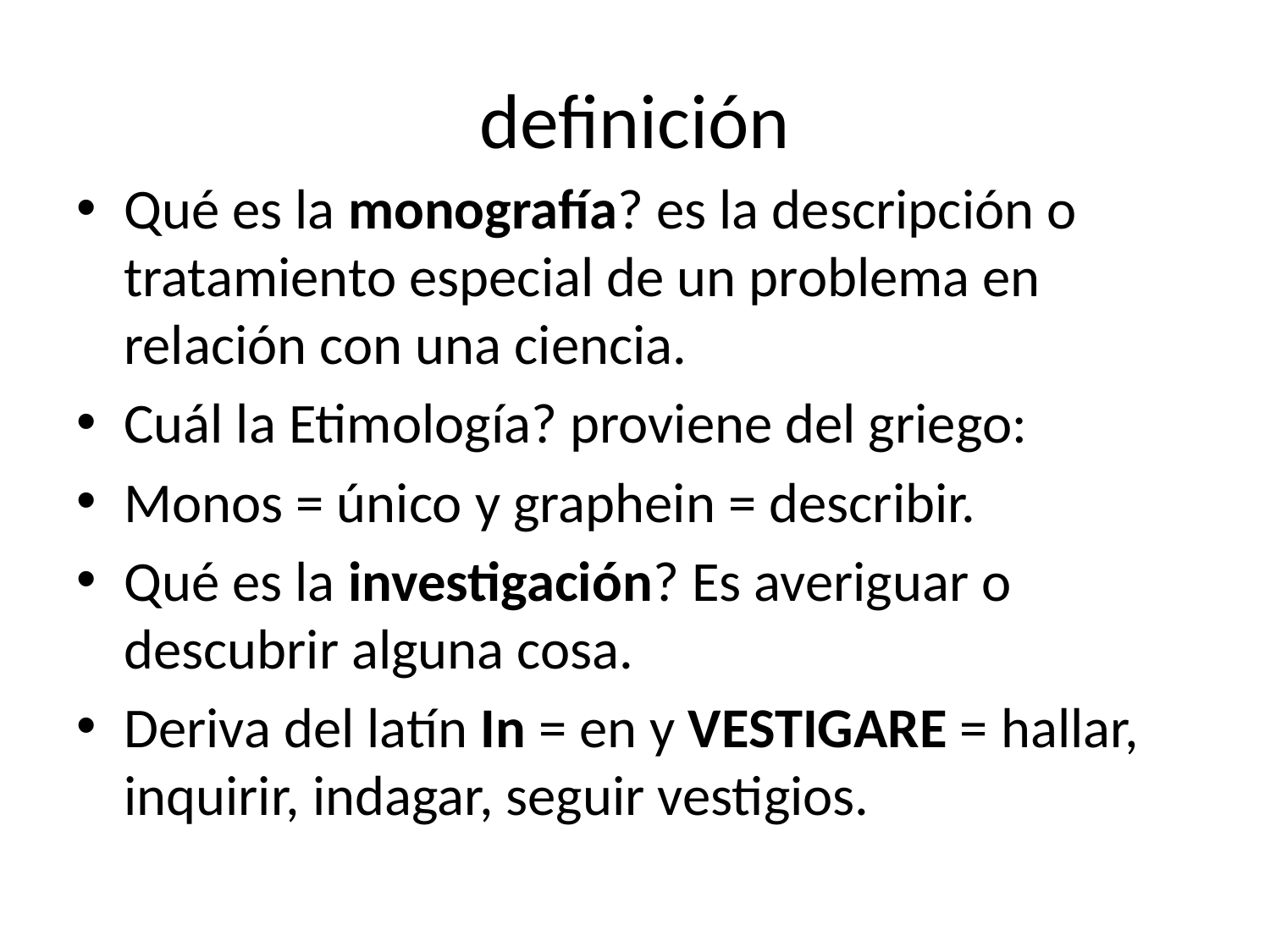

# definición
Qué es la monografía? es la descripción o tratamiento especial de un problema en relación con una ciencia.
Cuál la Etimología? proviene del griego:
Monos = único y graphein = describir.
Qué es la investigación? Es averiguar o descubrir alguna cosa.
Deriva del latín In = en y VESTIGARE = hallar, inquirir, indagar, seguir vestigios.